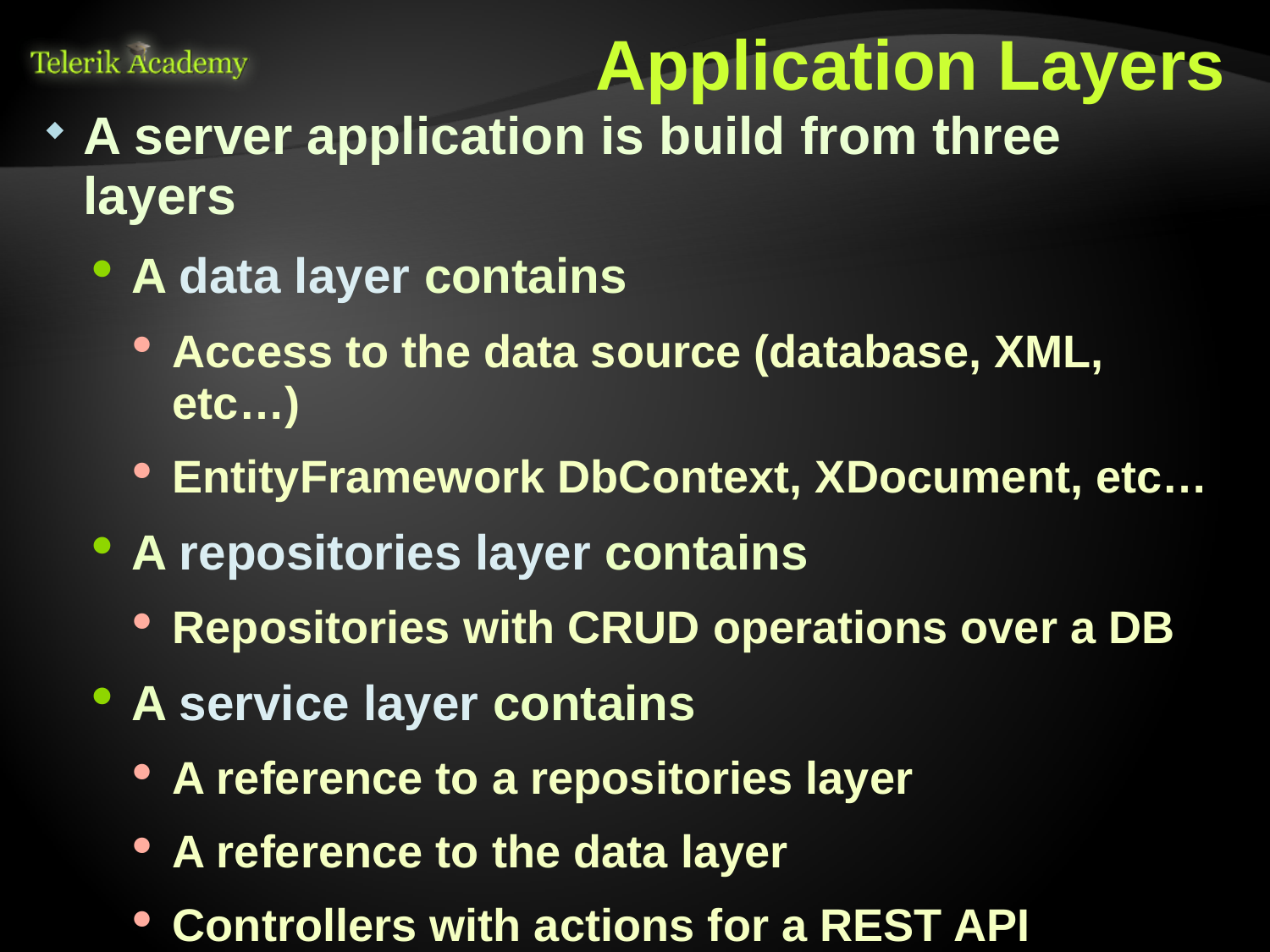

# Application Layers
A server application is build from three layers
A data layer contains
Access to the data source (database, XML, etc…)
EntityFramework DbContext, XDocument, etc…
A repositories layer contains
Repositories with CRUD operations over a DB
A service layer contains
A reference to a repositories layer
A reference to the data layer
Controllers with actions for a REST API